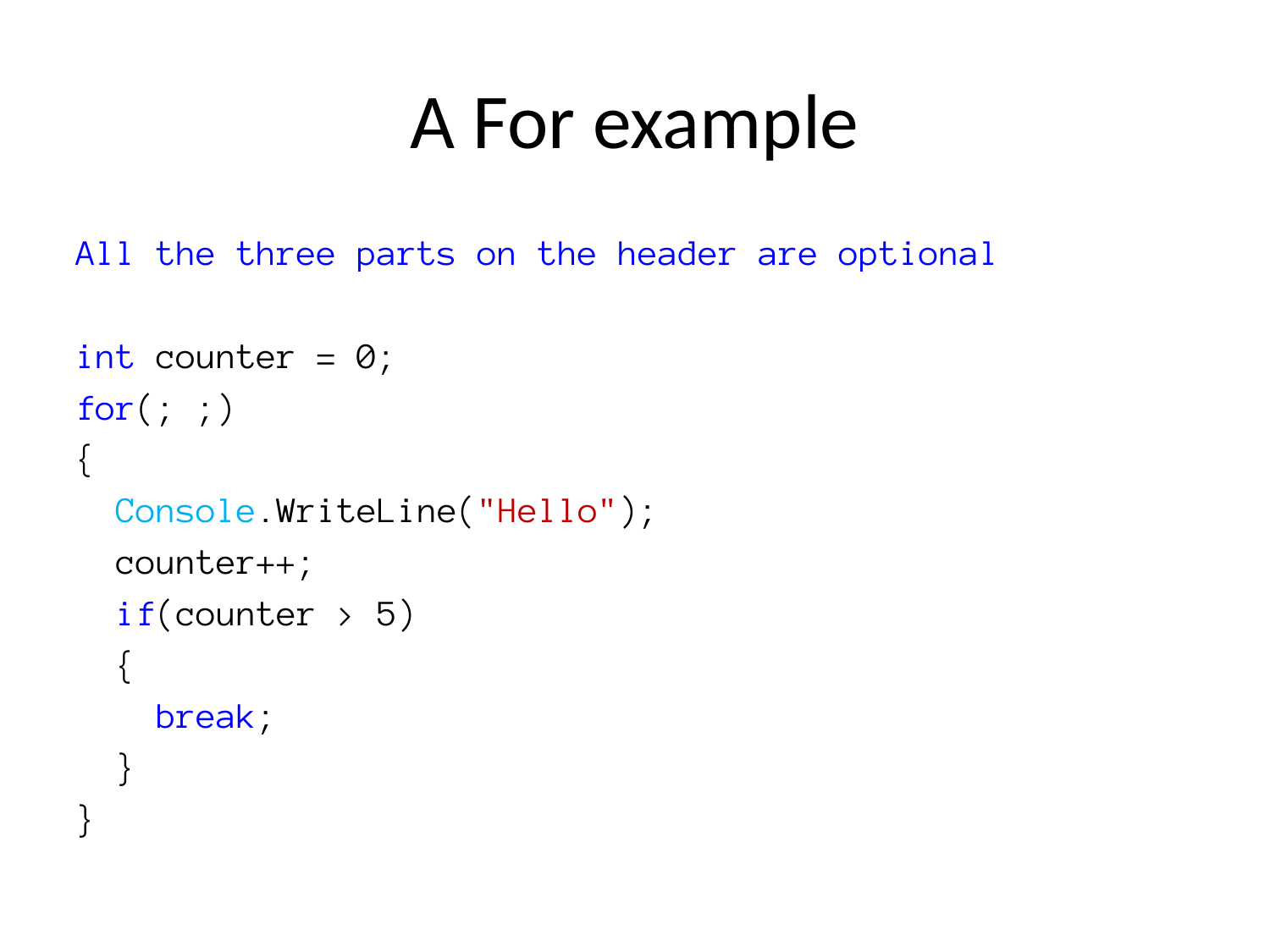

# A For example
All the three parts on the header are optional

int counter = 0;
for(; ;)
{
  Console.WriteLine("Hello");
  counter++;
  if(counter > 5)
  {
    break;
  }
}